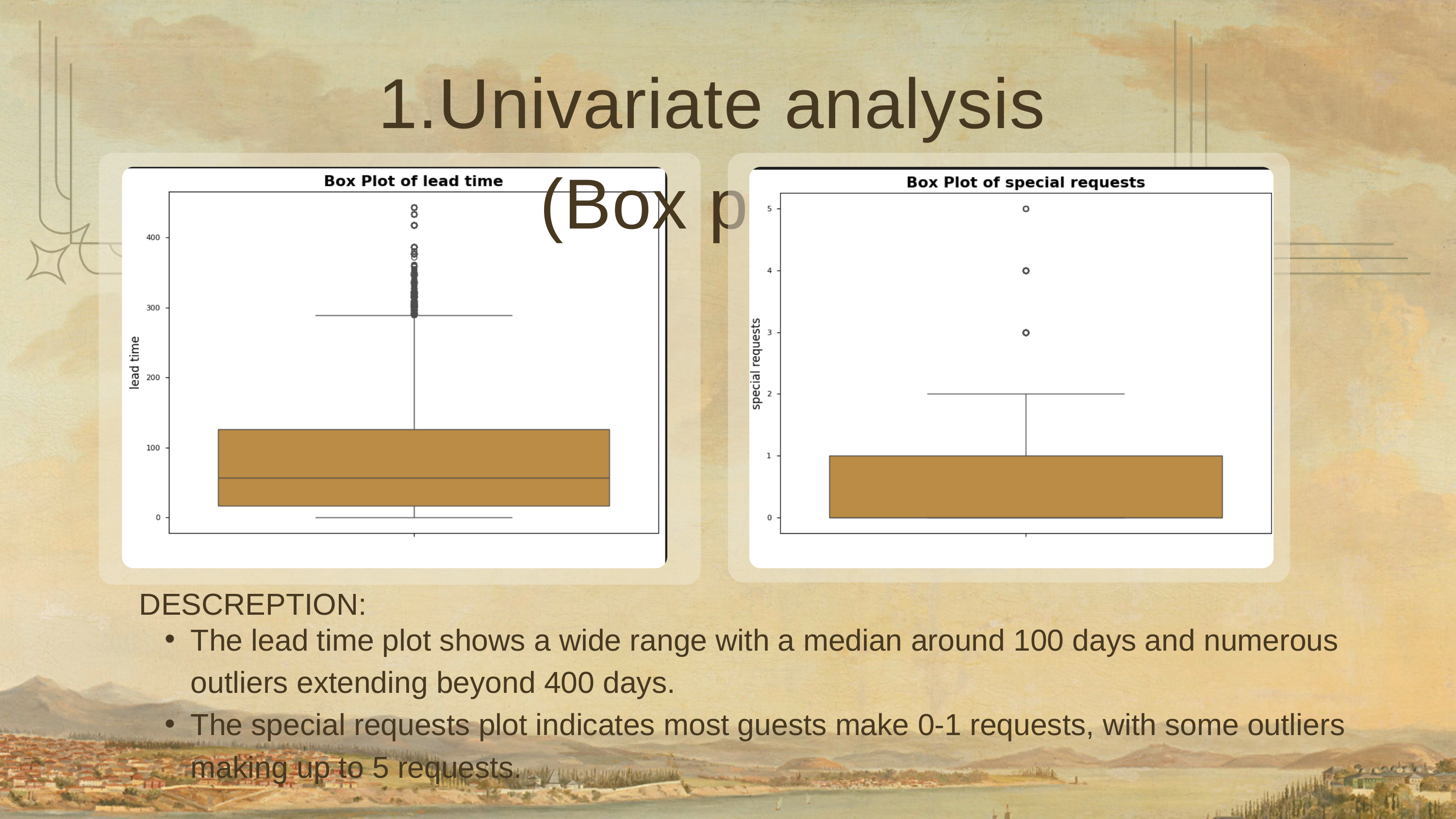

1.Univariate analysis (Box plots)

DESCREPTION:
The lead time plot shows a wide range with a median around 100 days and numerous outliers extending beyond 400 days.
The special requests plot indicates most guests make 0-1 requests, with some outliers making up to 5 requests.